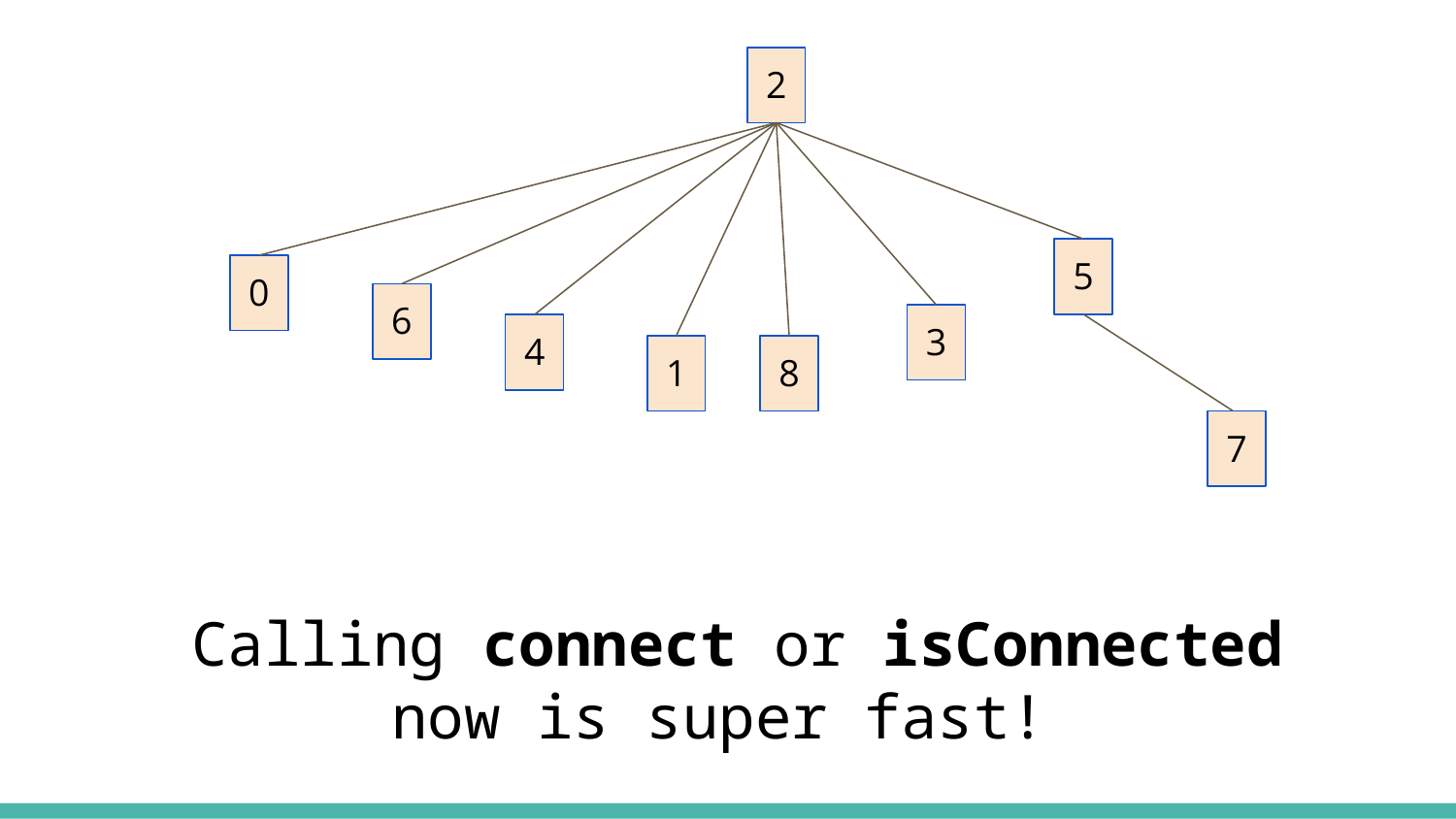

2
5
0
6
3
4
1
8
7
Calling connect or isConnected now is super fast!